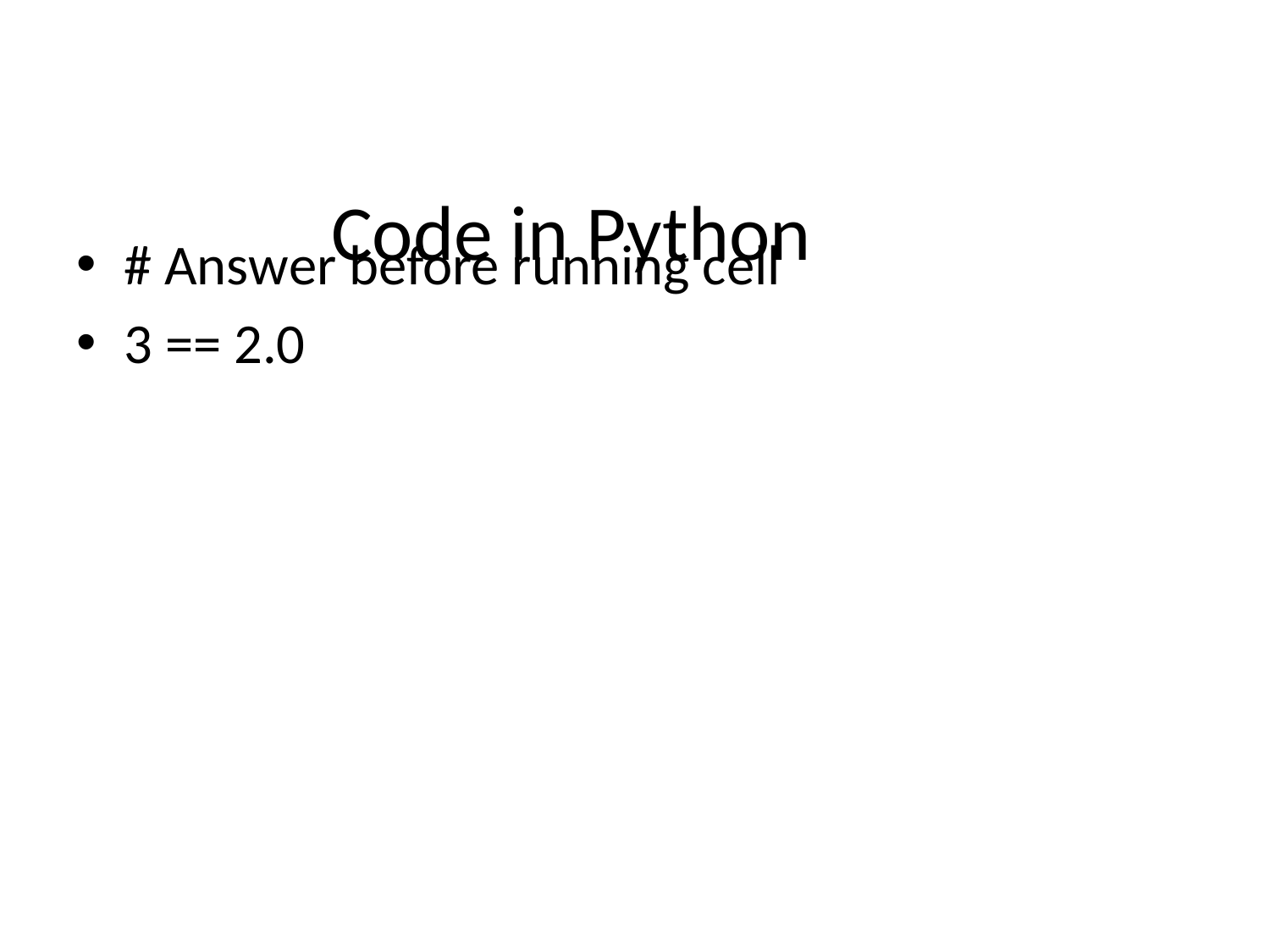

# Code in Python
# Answer before running cell
3 == 2.0